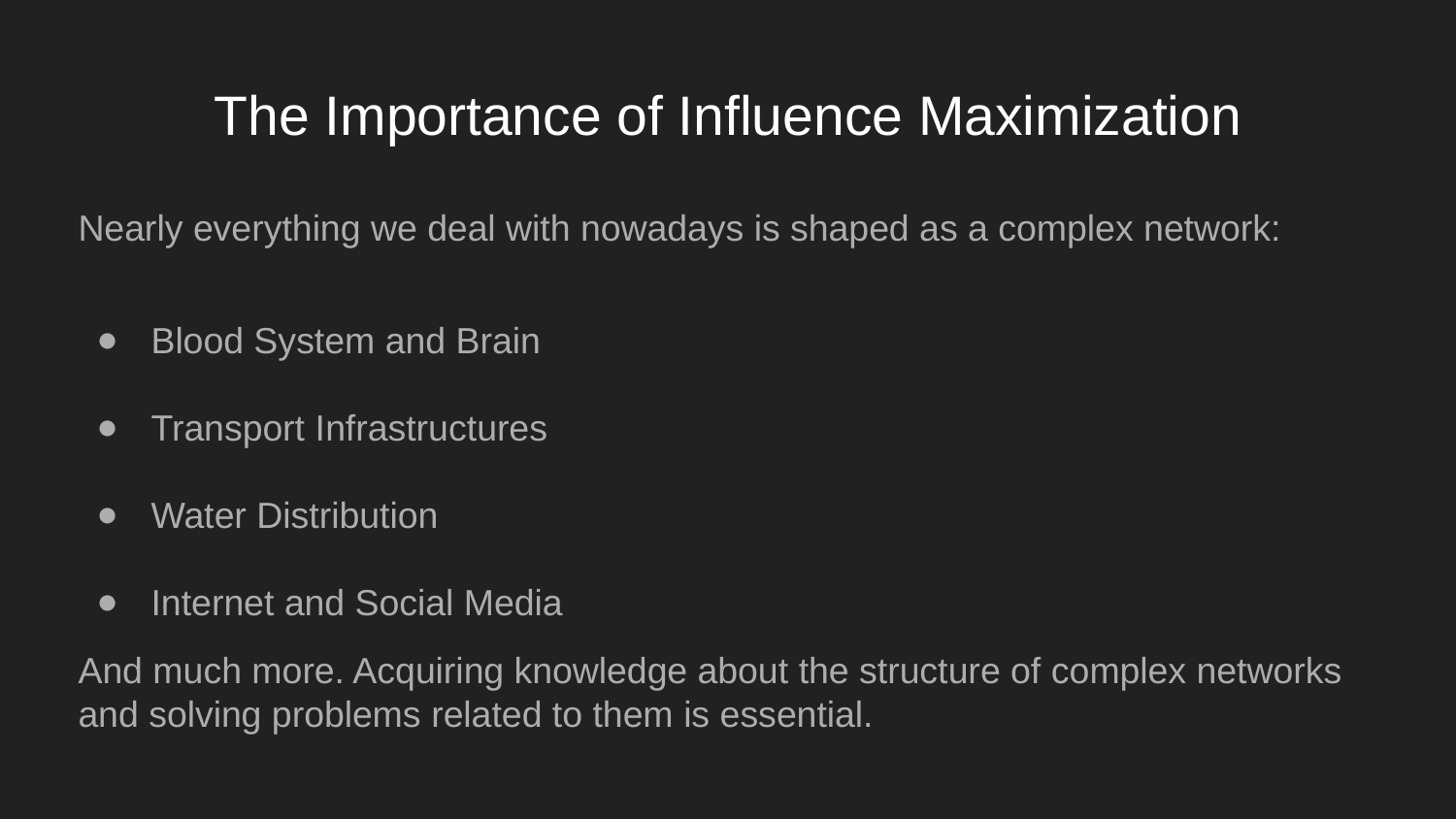

# The Importance of Influence Maximization
Nearly everything we deal with nowadays is shaped as a complex network:
Blood System and Brain
Transport Infrastructures
Water Distribution
Internet and Social Media
And much more. Acquiring knowledge about the structure of complex networks and solving problems related to them is essential.